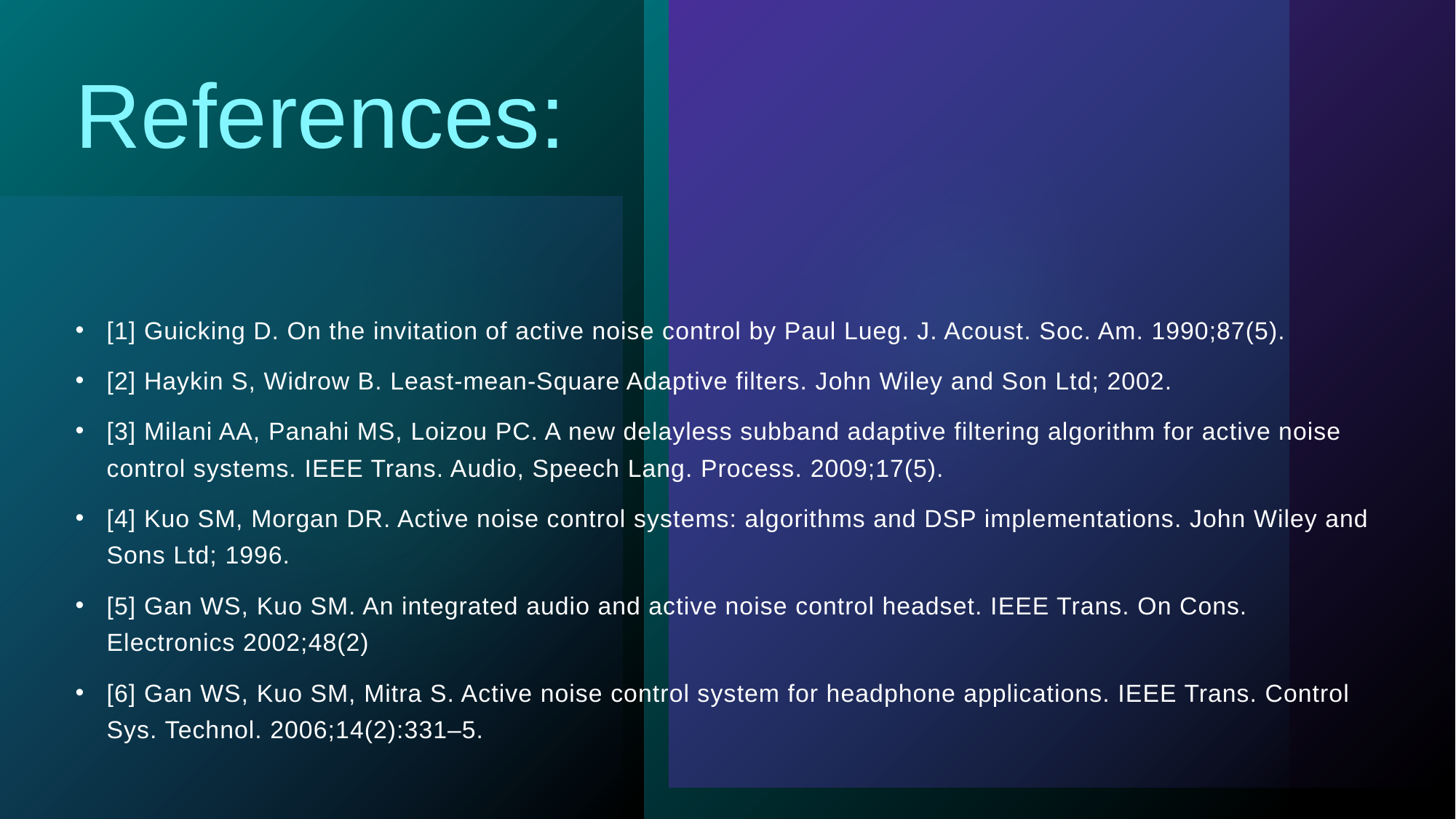

# References:
[1] Guicking D. On the invitation of active noise control by Paul Lueg. J. Acoust. Soc. Am. 1990;87(5).
[2] Haykin S, Widrow B. Least-mean-Square Adaptive filters. John Wiley and Son Ltd; 2002.
[3] Milani AA, Panahi MS, Loizou PC. A new delayless subband adaptive filtering algorithm for active noise control systems. IEEE Trans. Audio, Speech Lang. Process. 2009;17(5).
[4] Kuo SM, Morgan DR. Active noise control systems: algorithms and DSP implementations. John Wiley and Sons Ltd; 1996.
[5] Gan WS, Kuo SM. An integrated audio and active noise control headset. IEEE Trans. On Cons. Electronics 2002;48(2)
[6] Gan WS, Kuo SM, Mitra S. Active noise control system for headphone applications. IEEE Trans. Control Sys. Technol. 2006;14(2):331–5.